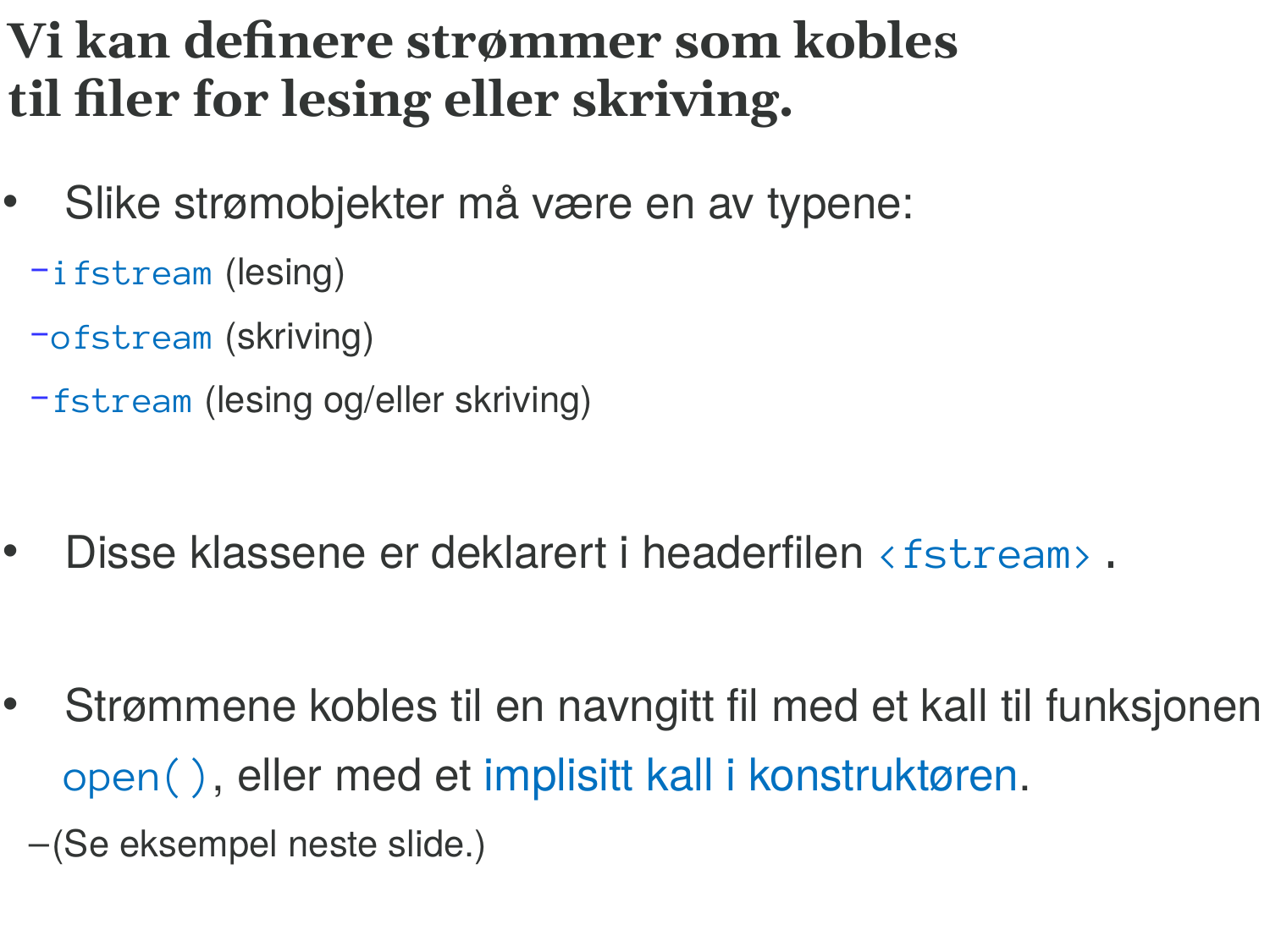

# Vi kan definere strømmer som kobles til filer for lesing eller skriving.
Slike strømobjekter må være en av typene:
ifstream (lesing)
ofstream (skriving)
fstream (lesing og/eller skriving)

Disse klassene er deklarert i headerfilen <fstream>.

Strømmene kobles til en navngitt fil med et kall til funksjonen open(), eller med et implisitt kall i konstruktøren.
(Se eksempel neste slide.)